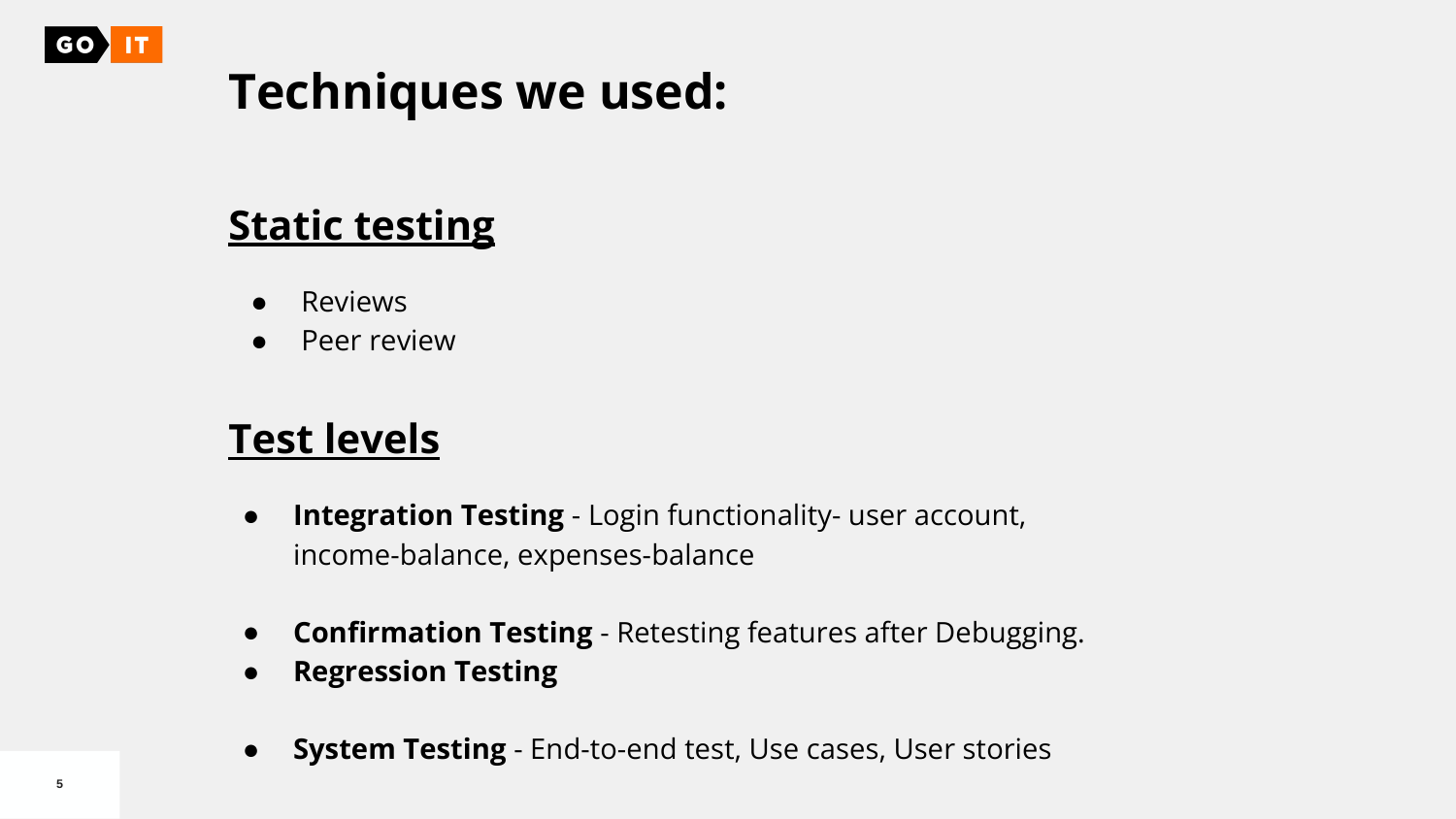

Techniques we used:
Static testing

Reviews
Peer review
Test levels

Integration Testing - Login functionality- user account, income-balance, expenses-balance

Confirmation Testing - Retesting features after Debugging.
Regression Testing

System Testing - End-to-end test, Use cases, User stories